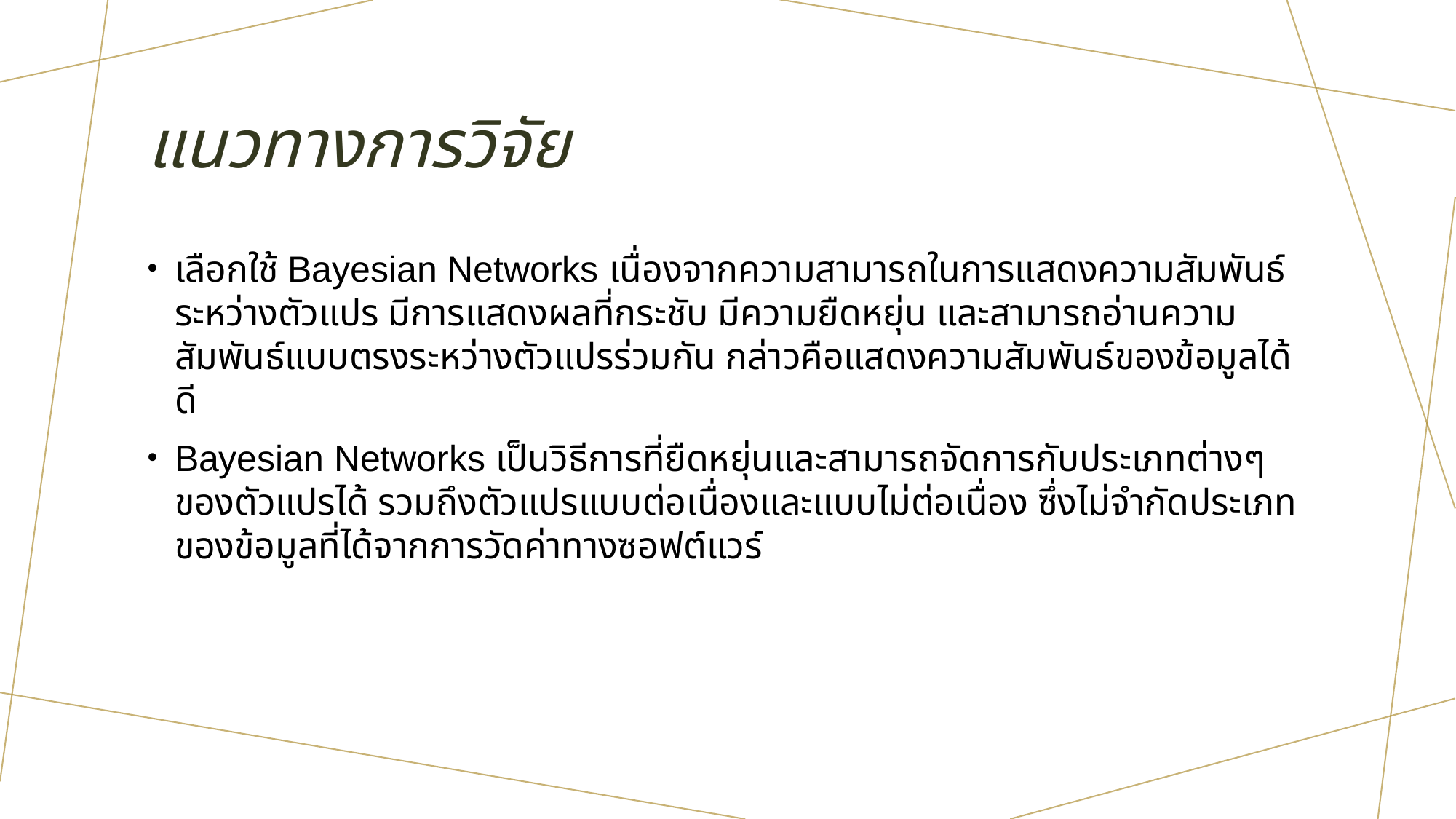

# แนวทางการวิจัย
เลือกใช้ Bayesian Networks เนื่องจากความสามารถในการแสดงความสัมพันธ์ระหว่างตัวแปร มีการแสดงผลที่กระชับ มีความยืดหยุ่น และสามารถอ่านความสัมพันธ์แบบตรงระหว่างตัวแปรร่วมกัน กล่าวคือแสดงความสัมพันธ์ของข้อมูลได้ดี
Bayesian Networks เป็นวิธีการที่ยืดหยุ่นและสามารถจัดการกับประเภทต่างๆ ของตัวแปรได้ รวมถึงตัวแปรแบบต่อเนื่องและแบบไม่ต่อเนื่อง ซึ่งไม่จำกัดประเภทของข้อมูลที่ได้จากการวัดค่าทางซอฟต์แวร์